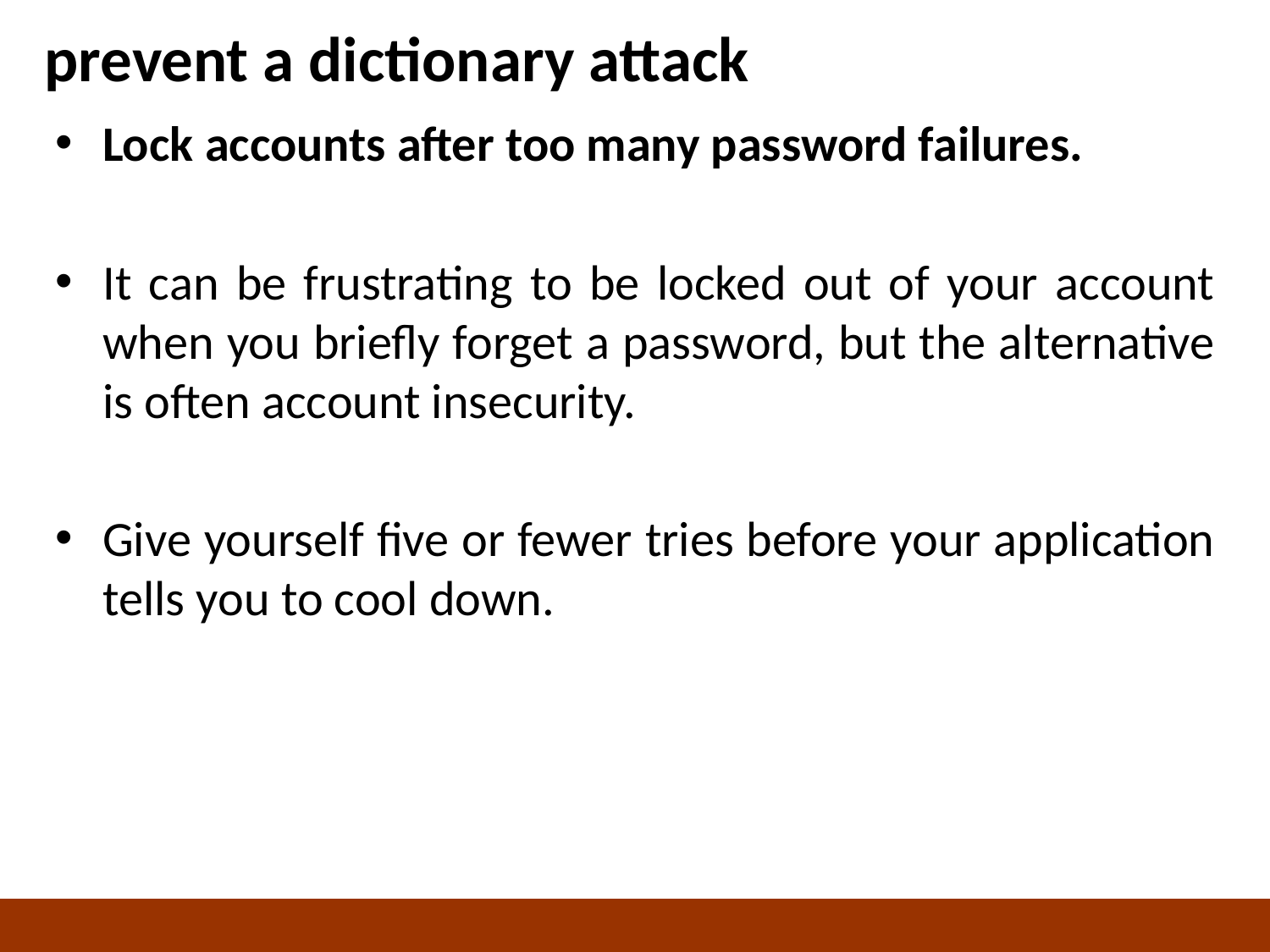

# prevent a dictionary attack
Lock accounts after too many password failures.

It can be frustrating to be locked out of your account when you briefly forget a password, but the alternative is often account insecurity.

Give yourself five or fewer tries before your application tells you to cool down.